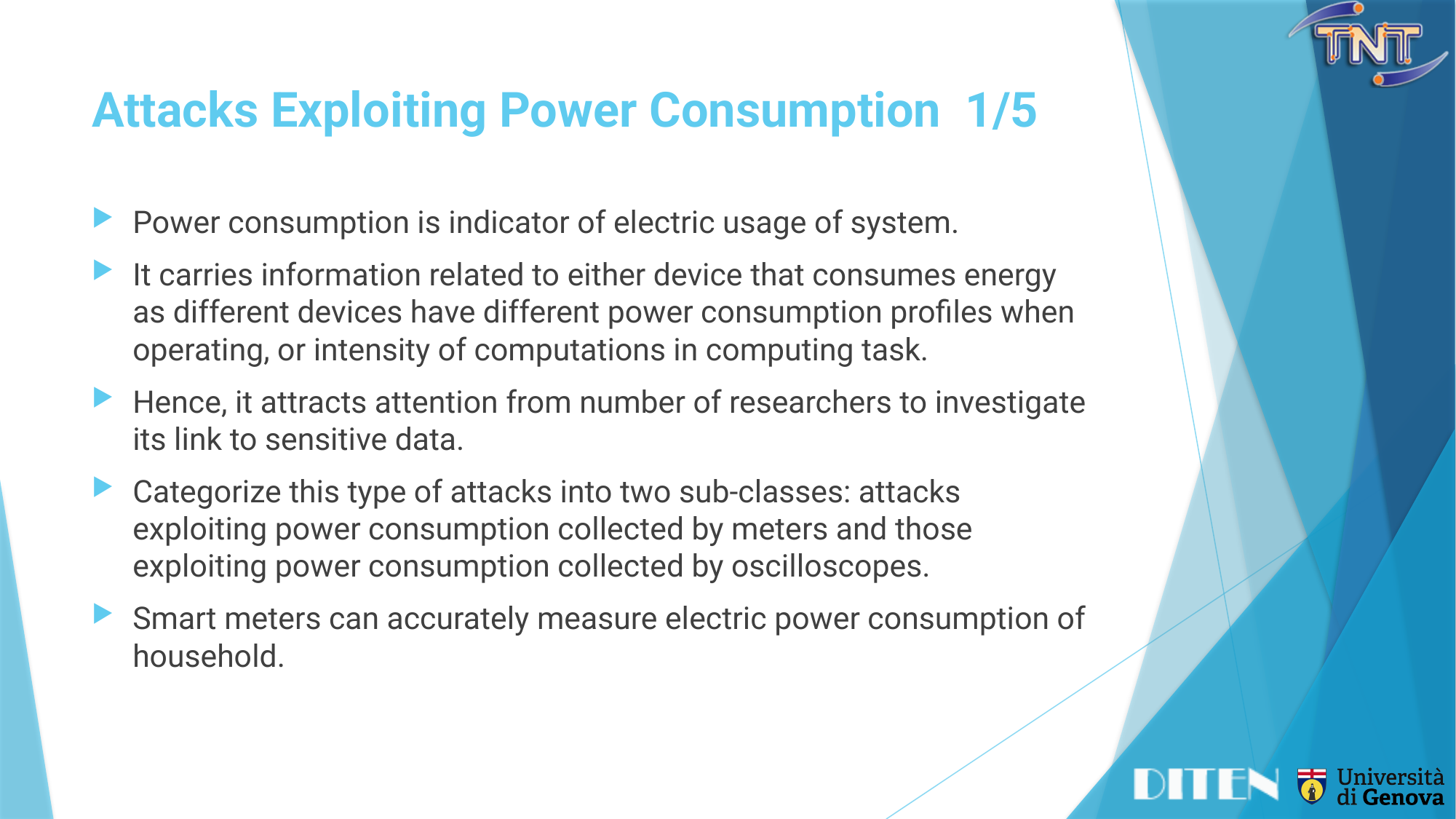

# Attacks Exploiting Power Consumption	1/5
Power consumption is indicator of electric usage of system.
It carries information related to either device that consumes energy as different devices have different power consumption profiles when operating, or intensity of computations in computing task.
Hence, it attracts attention from number of researchers to investigate its link to sensitive data.
Categorize this type of attacks into two sub-classes: attacks exploiting power consumption collected by meters and those exploiting power consumption collected by oscilloscopes.
Smart meters can accurately measure electric power consumption of household.